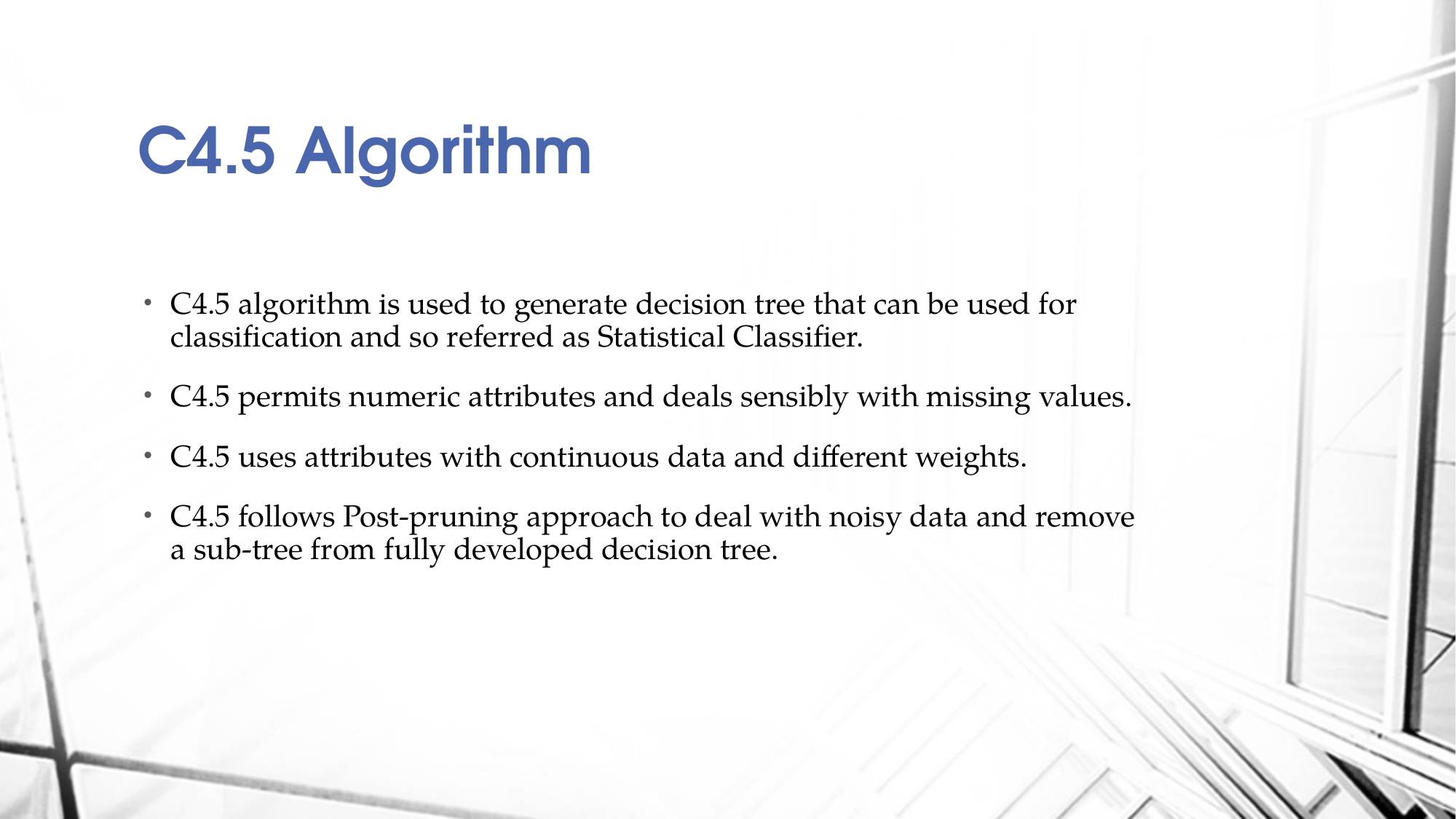

# C4.5 Algorithm

C4.5 algorithm is used to generate decision tree that can be used for classification and so referred as Statistical Classifier.
C4.5 permits numeric attributes and deals sensibly with missing values.
C4.5 uses attributes with continuous data and different weights.
C4.5 follows Post-pruning approach to deal with noisy data and remove a sub-tree from fully developed decision tree.